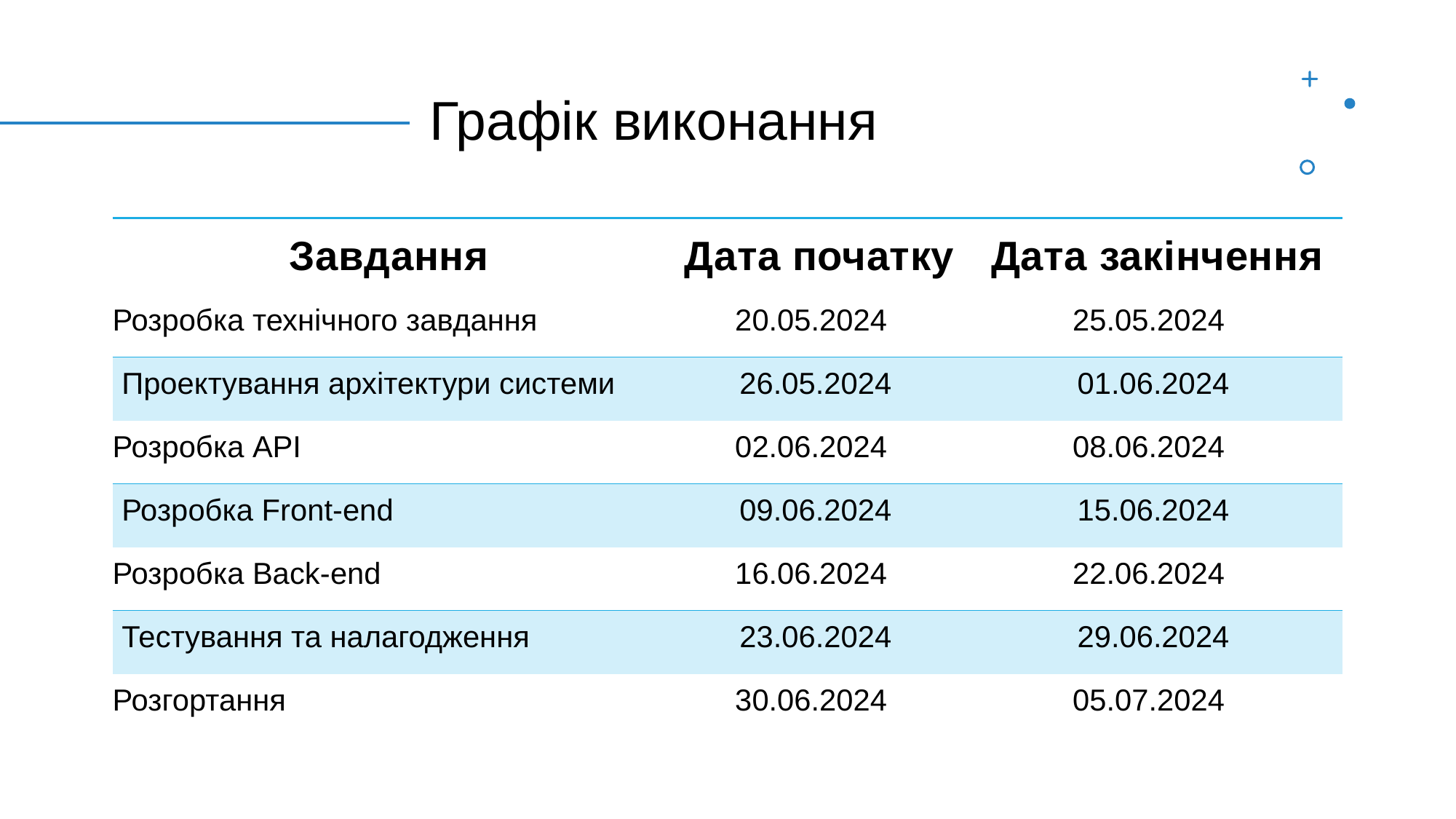

# Графік виконання

| Завдання | Дата початку | Дата закінчення |
| --- | --- | --- |
| Розробка технічного завдання | 20.05.2024 | 25.05.2024 |
| Проектування архітектури системи | 26.05.2024 | 01.06.2024 |
| Розробка API | 02.06.2024 | 08.06.2024 |
| Розробка Front-end | 09.06.2024 | 15.06.2024 |
| Розробка Back-end | 16.06.2024 | 22.06.2024 |
| Тестування та налагодження | 23.06.2024 | 29.06.2024 |
| Розгортання | 30.06.2024 | 05.07.2024 |